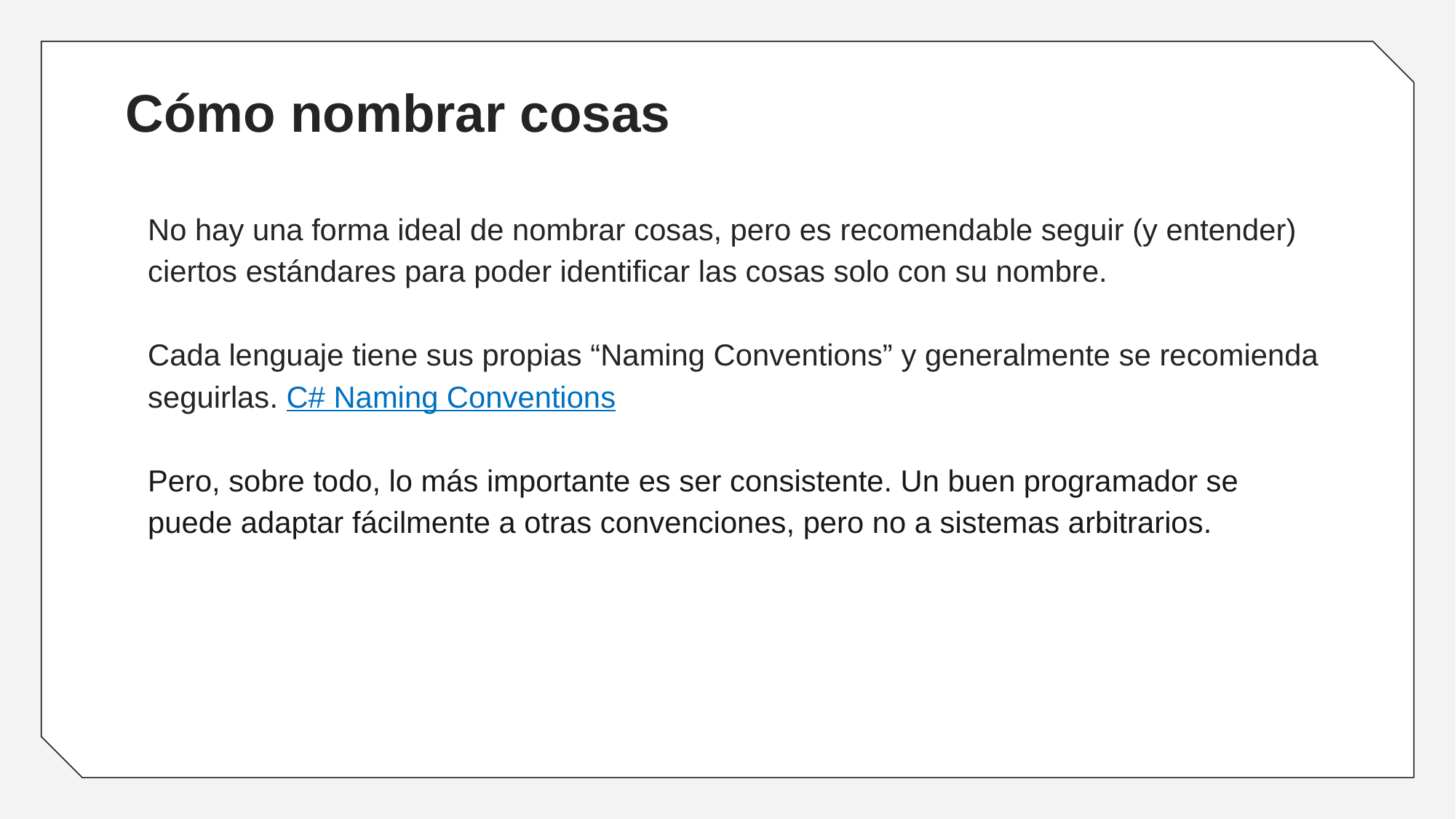

# Cómo nombrar cosas
No hay una forma ideal de nombrar cosas, pero es recomendable seguir (y entender) ciertos estándares para poder identificar las cosas solo con su nombre.

Cada lenguaje tiene sus propias “Naming Conventions” y generalmente se recomienda seguirlas. C# Naming Conventions

Pero, sobre todo, lo más importante es ser consistente. Un buen programador se puede adaptar fácilmente a otras convenciones, pero no a sistemas arbitrarios.